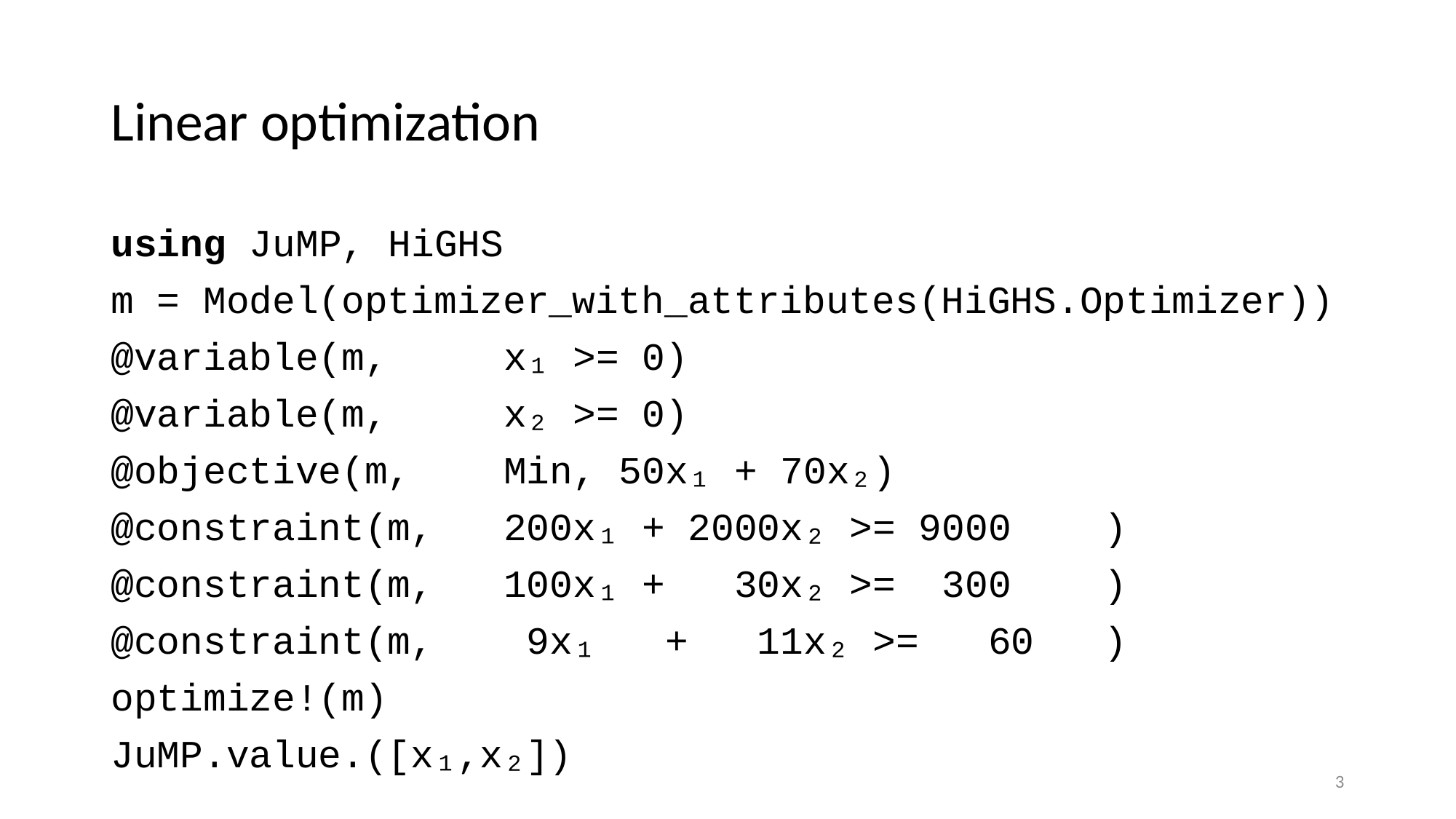

# Linear optimization
using JuMP, HiGHS
m = Model(optimizer_with_attributes(HiGHS.Optimizer))
@variable(m,     x₁ >= 0)
@variable(m,     x₂ >= 0)
@objective(m,    Min, 50x₁ + 70x₂)
@constraint(m,   200x₁ + 2000x₂ >= 9000    )
@constraint(m,   100x₁ +   30x₂ >=  300    )
@constraint(m,    9x₁   +   11x₂ >=   60   )
optimize!(m)
JuMP.value.([x₁,x₂])
3